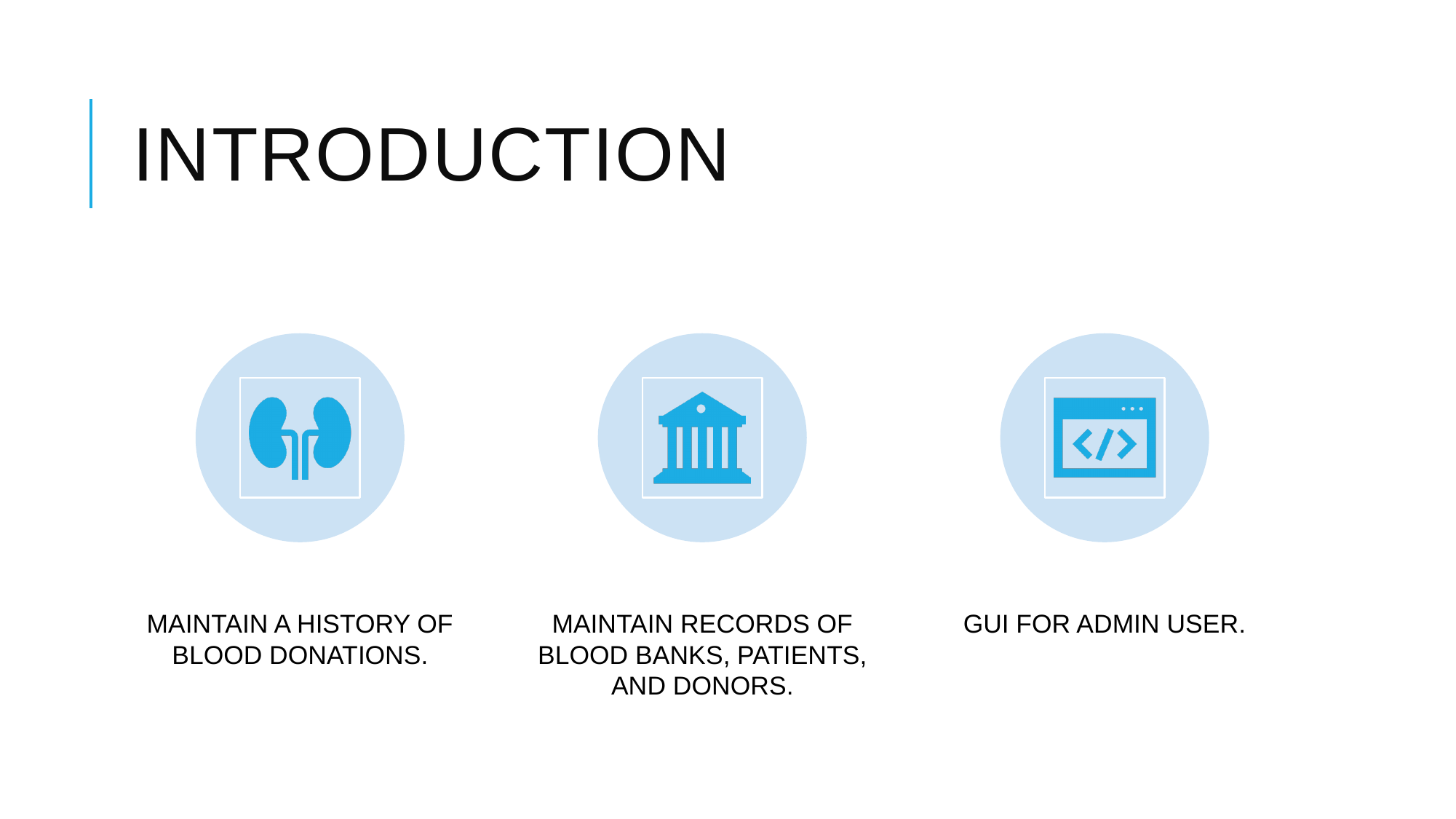

# Introduction
Maintain a History of Blood Donations.
Maintain Records of Blood Banks, Patients, and Donors.
GUI for admin user.